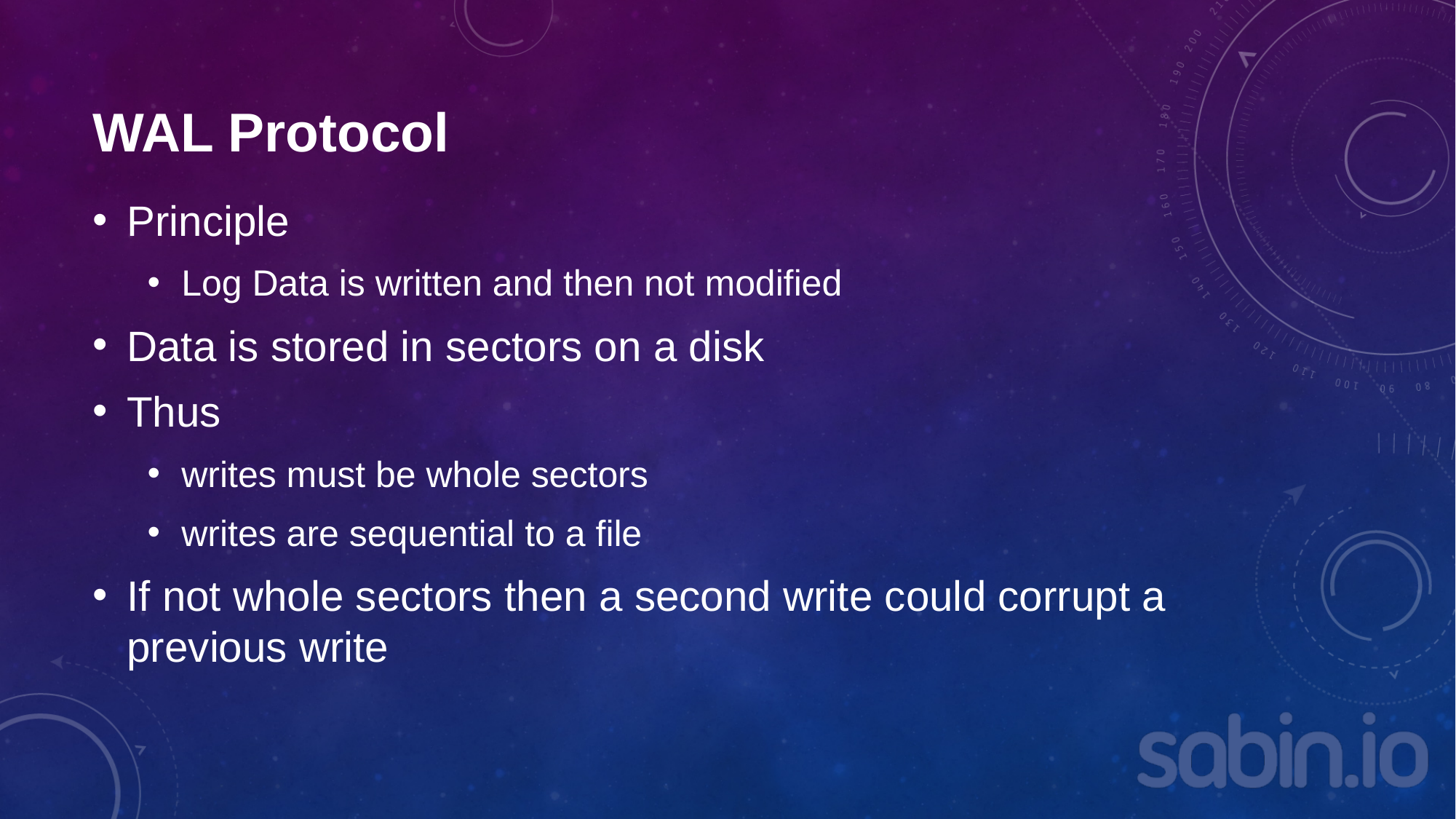

# WAL Protocol
Principle
Log Data is written and then not modified
Data is stored in sectors on a disk
Thus
writes must be whole sectors
writes are sequential to a file
If not whole sectors then a second write could corrupt a previous write